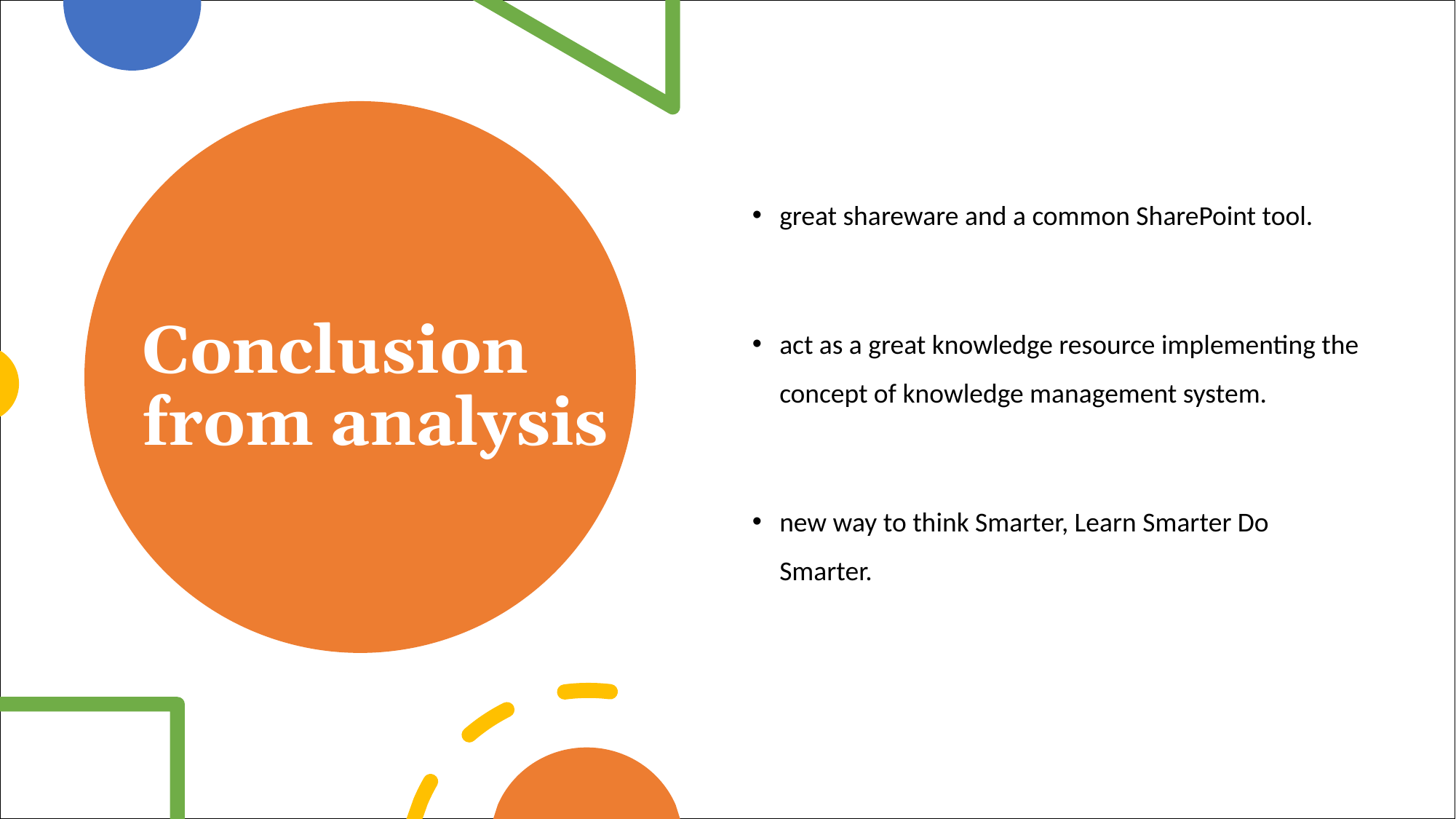

# Conclusion from analysis
great shareware and a common SharePoint tool.

act as a great knowledge resource implementing the concept of knowledge management system.

new way to think Smarter, Learn Smarter Do Smarter.